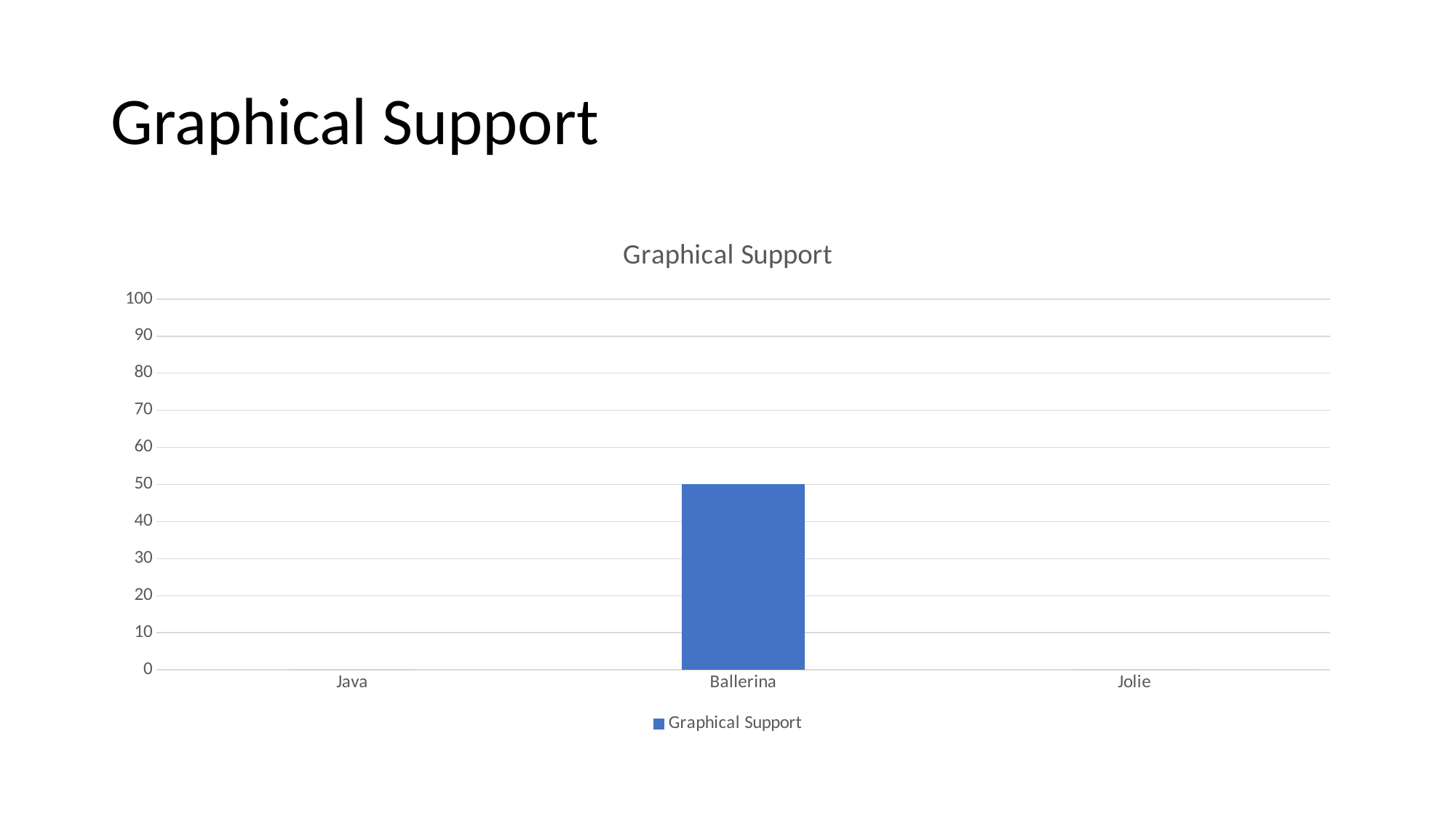

# Graphical Support

### Chart:

| Category | Graphical Support |
|---|---|
| Java | 0.0 |
| Ballerina | 50.0 |
| Jolie | 0.0 |